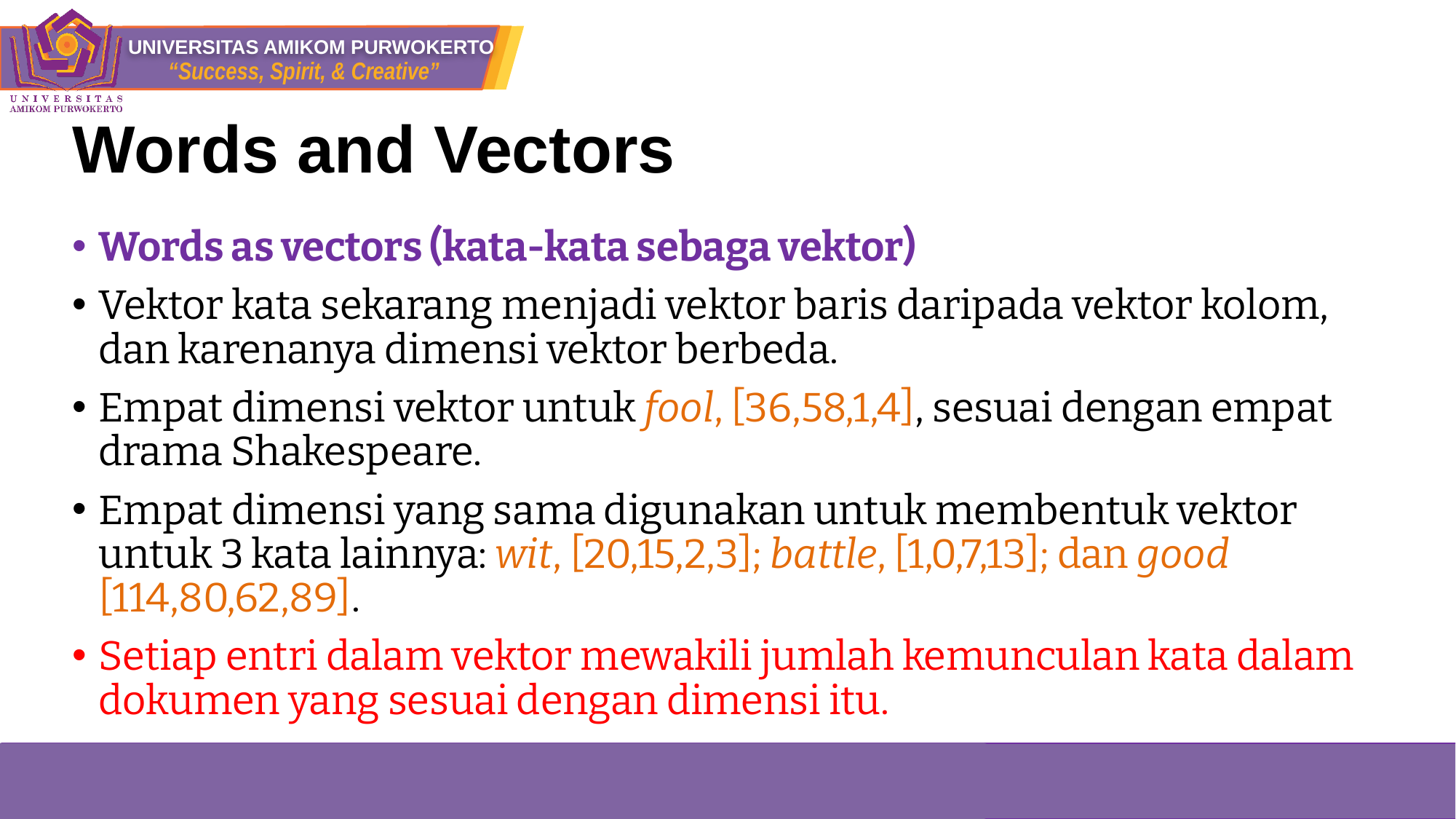

# Words and Vectors
Words as vectors (kata-kata sebaga vektor)
Vektor kata sekarang menjadi vektor baris daripada vektor kolom, dan karenanya dimensi vektor berbeda.
Empat dimensi vektor untuk fool, [36,58,1,4], sesuai dengan empat drama Shakespeare.
Empat dimensi yang sama digunakan untuk membentuk vektor untuk 3 kata lainnya: wit, [20,15,2,3]; battle, [1,0,7,13]; dan good [114,80,62,89].
Setiap entri dalam vektor mewakili jumlah kemunculan kata dalam dokumen yang sesuai dengan dimensi itu.